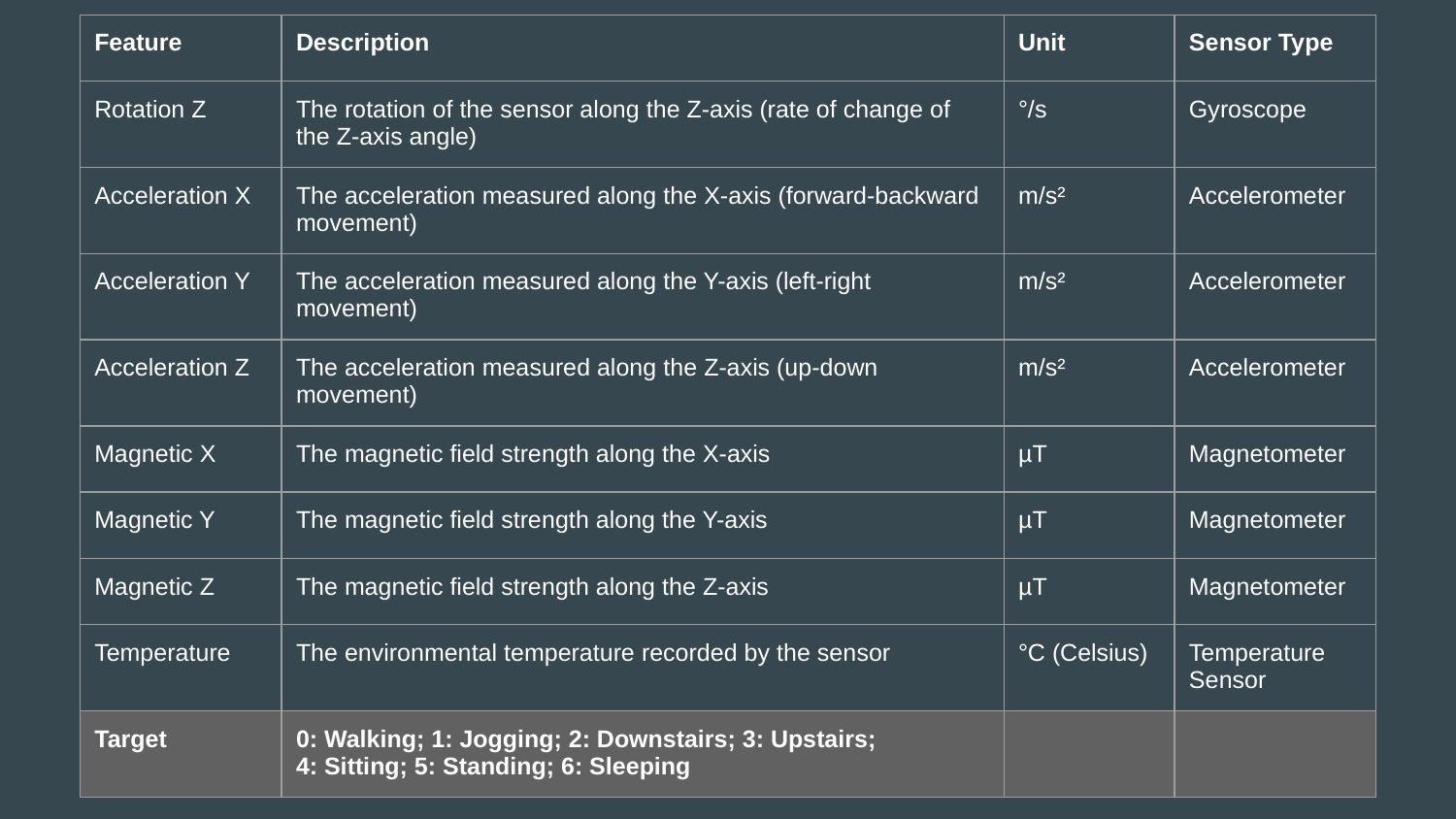

| Feature | Description | Unit | Sensor Type |
| --- | --- | --- | --- |
| Rotation Z | The rotation of the sensor along the Z-axis (rate of change of the Z-axis angle) | °/s | Gyroscope |
| Acceleration X | The acceleration measured along the X-axis (forward-backward movement) | m/s² | Accelerometer |
| Acceleration Y | The acceleration measured along the Y-axis (left-right movement) | m/s² | Accelerometer |
| Acceleration Z | The acceleration measured along the Z-axis (up-down movement) | m/s² | Accelerometer |
| Magnetic X | The magnetic field strength along the X-axis | µT | Magnetometer |
| Magnetic Y | The magnetic field strength along the Y-axis | µT | Magnetometer |
| Magnetic Z | The magnetic field strength along the Z-axis | µT | Magnetometer |
| Temperature | The environmental temperature recorded by the sensor | °C (Celsius) | Temperature Sensor |
| Target | 0: Walking; 1: Jogging; 2: Downstairs; 3: Upstairs; 4: Sitting; 5: Standing; 6: Sleeping |  |  |